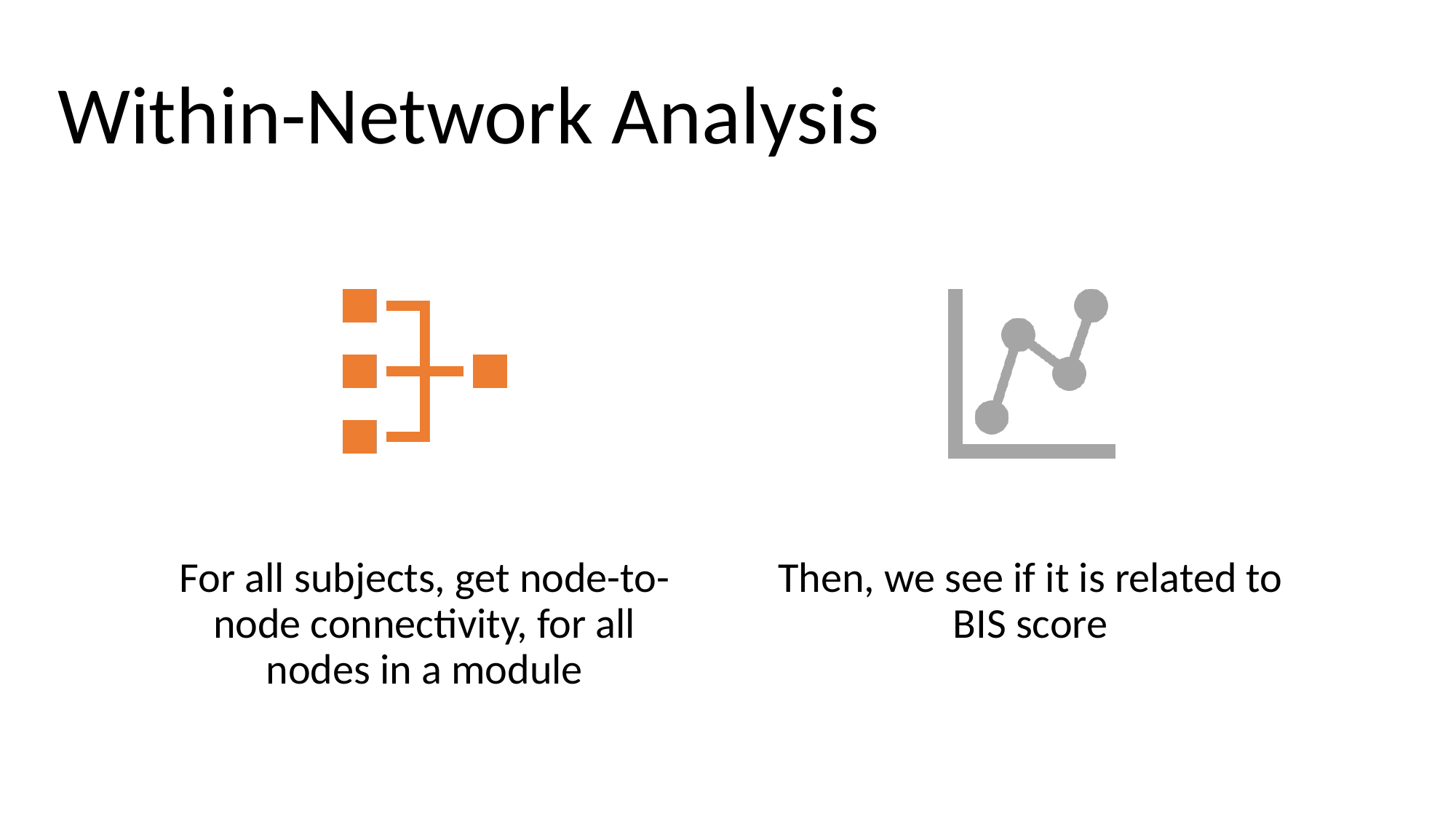

# Within-Network Analysis
For all subjects, get node-to-node connectivity, for all nodes in a module
Then, we see if it is related to BIS score